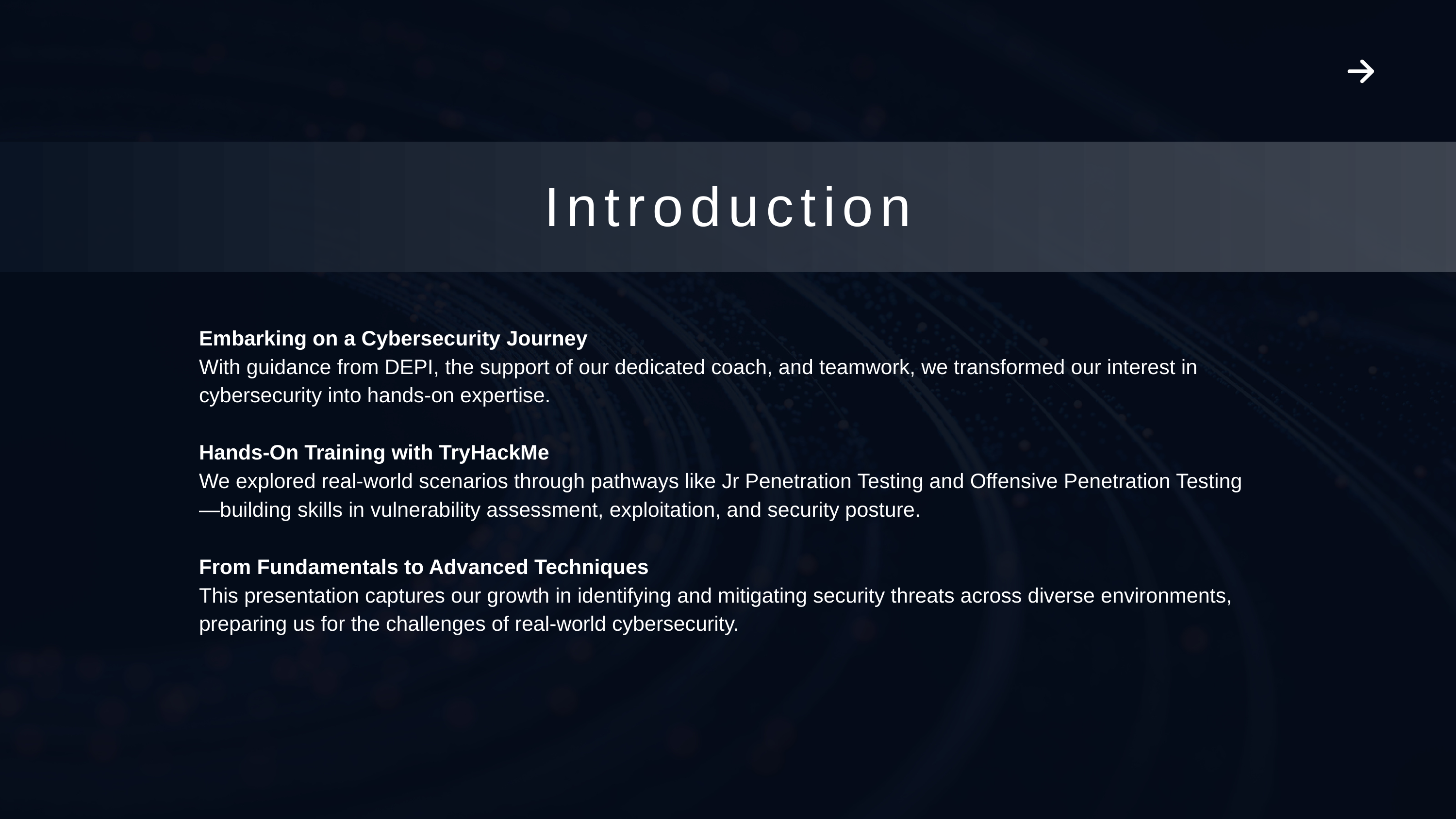

Introduction
Embarking on a Cybersecurity Journey
With guidance from DEPI, the support of our dedicated coach, and teamwork, we transformed our interest in cybersecurity into hands-on expertise.

Hands-On Training with TryHackMe
We explored real-world scenarios through pathways like Jr Penetration Testing and Offensive Penetration Testing—building skills in vulnerability assessment, exploitation, and security posture.

From Fundamentals to Advanced Techniques
This presentation captures our growth in identifying and mitigating security threats across diverse environments, preparing us for the challenges of real-world cybersecurity.